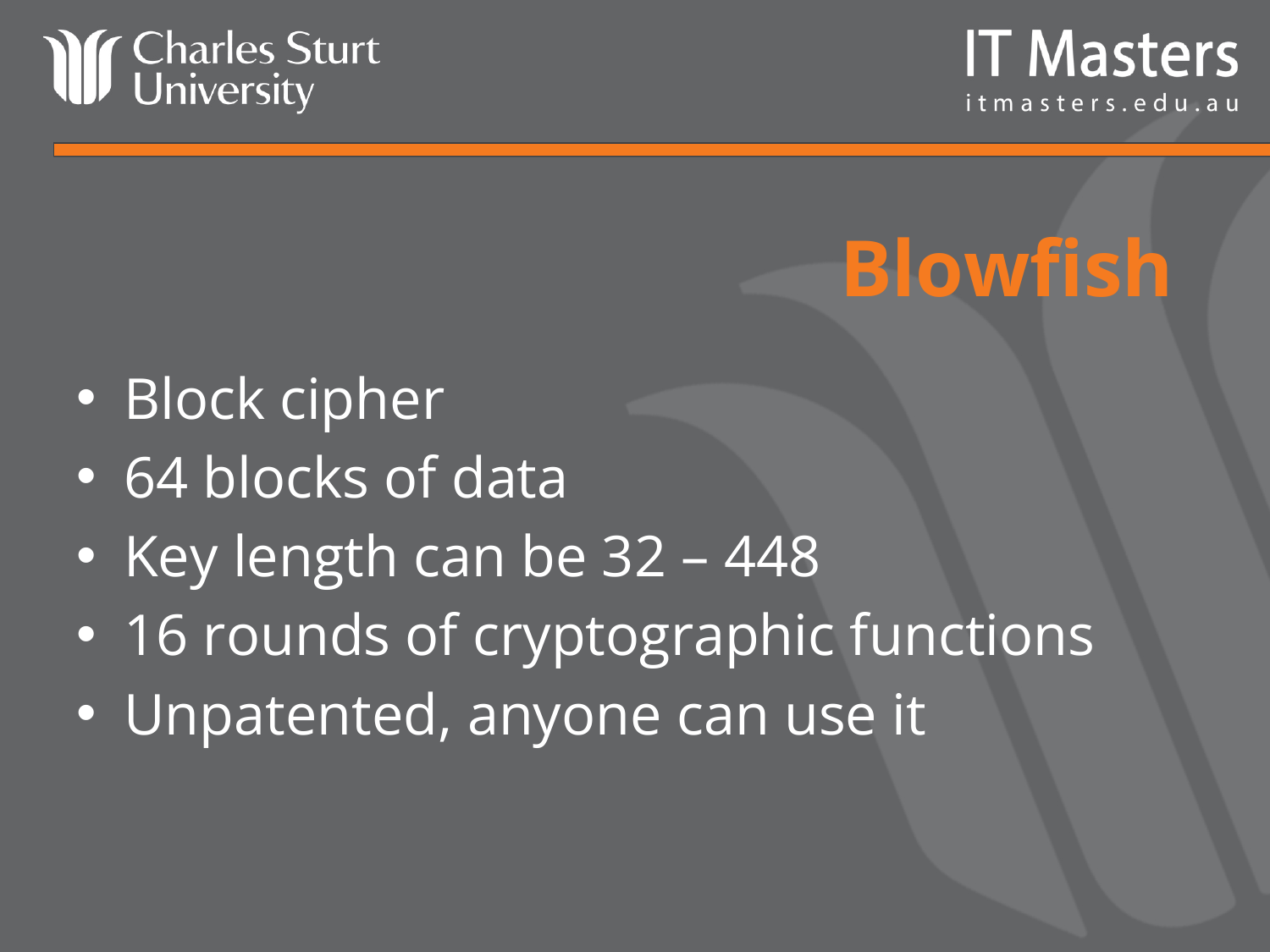

# Blowfish
Block cipher
64 blocks of data
Key length can be 32 – 448
16 rounds of cryptographic functions
Unpatented, anyone can use it